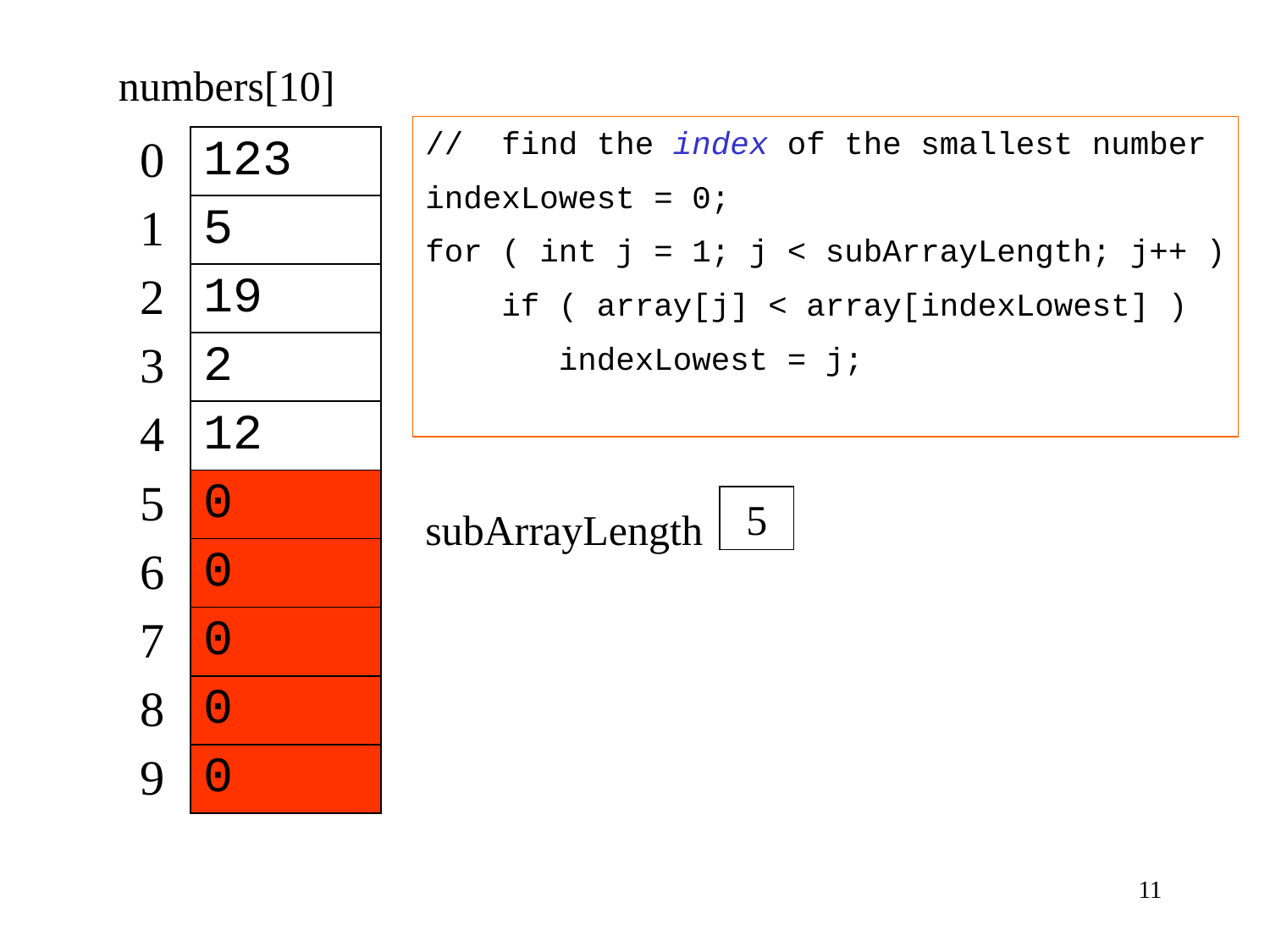

numbers[10]
//  find the index of the smallest number
indexLowest = 0;
for ( int j = 1; j < subArrayLength; j++ )
    if ( array[j] < array[indexLowest] )
       indexLowest = j;

| 0 | 123 |
| --- | --- |
| 1 | 5 |
| 2 | 19 |
| 3 | 2 |
| 4 | 12 |
| 5 | 0 |
| 6 | 0 |
| 7 | 0 |
| 8 | 0 |
| 9 | 0 |
5
subArrayLength
11